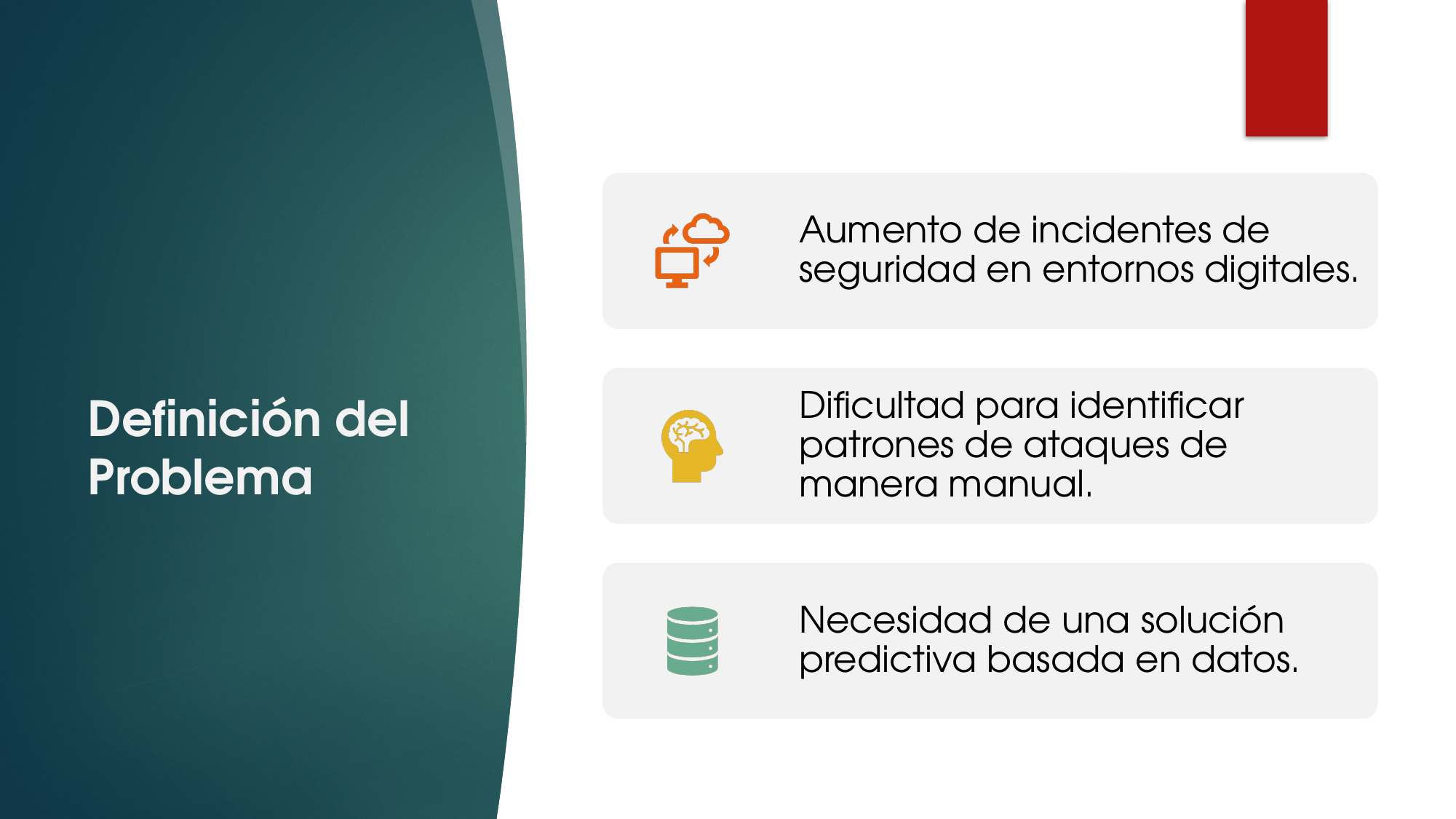

# Definición del Problema
Aumento de incidentes de seguridad en entornos digitales.
Dificultad para identificar patrones de ataques de manera manual.
Necesidad de una solución predictiva basada en datos.